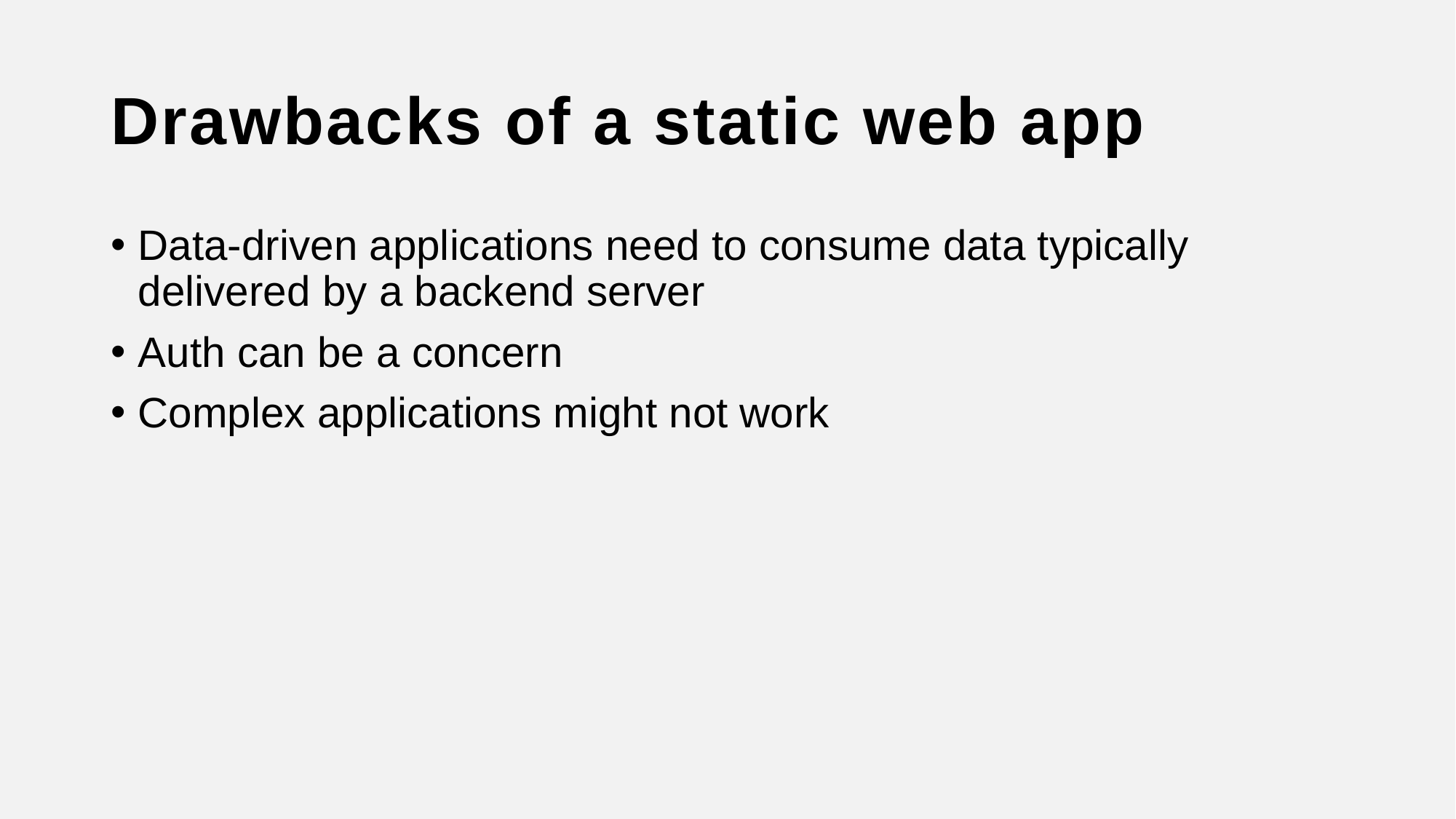

# Drawbacks of a static web app
Data-driven applications need to consume data typically delivered by a backend server
Auth can be a concern
Complex applications might not work